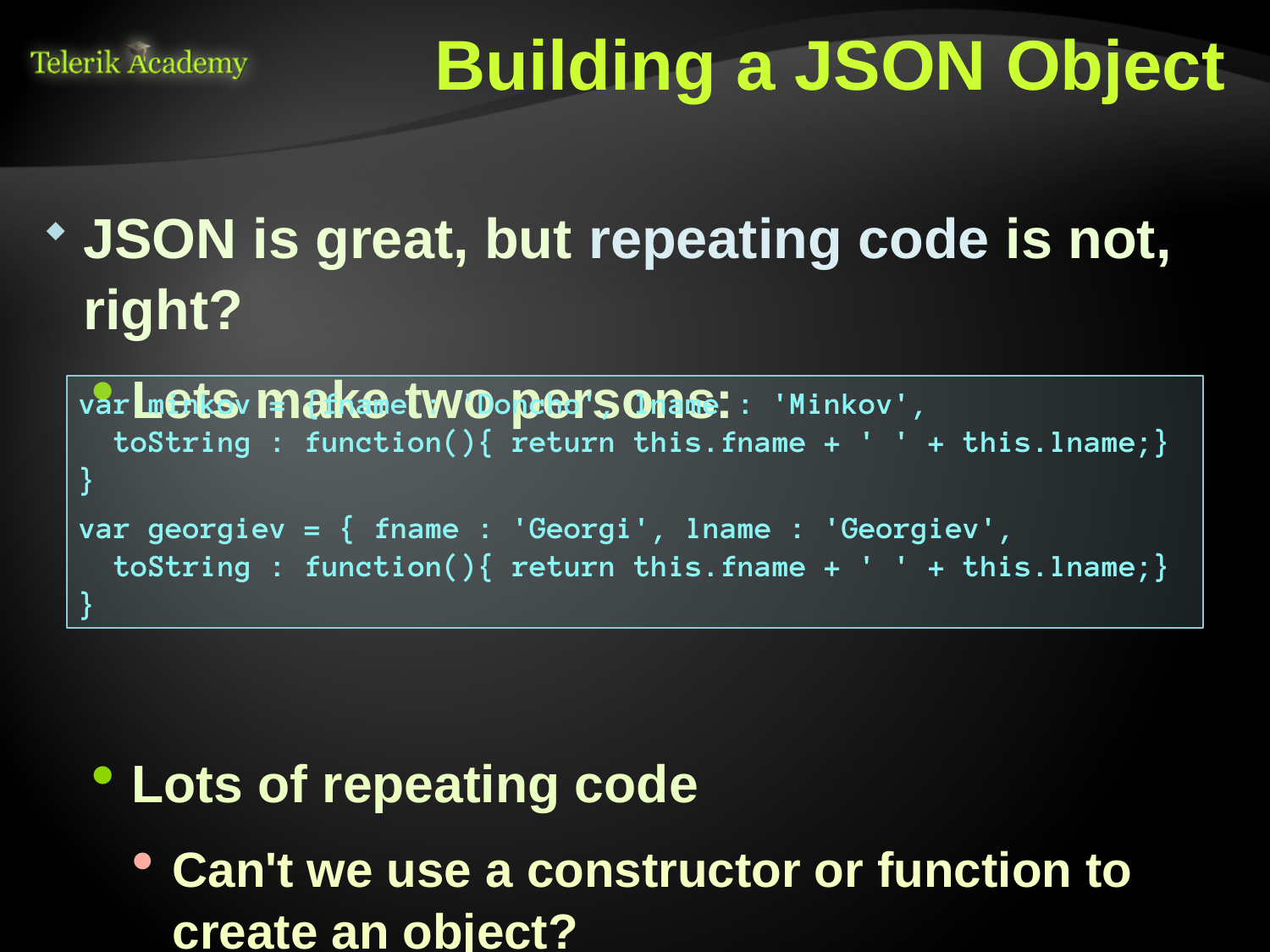

# Building a JSON Object
JSON is great, but repeating code is not, right?
Lets make two persons:

Lots of repeating code
Can't we use a constructor or function to create an object?
var minkov = {fname : 'Doncho', lname : 'Minkov',
  toString : function(){ return this.fname + ' ' + this.lname;}
}
var georgiev = { fname : 'Georgi', lname : 'Georgiev',
  toString : function(){ return this.fname + ' ' + this.lname;}
}